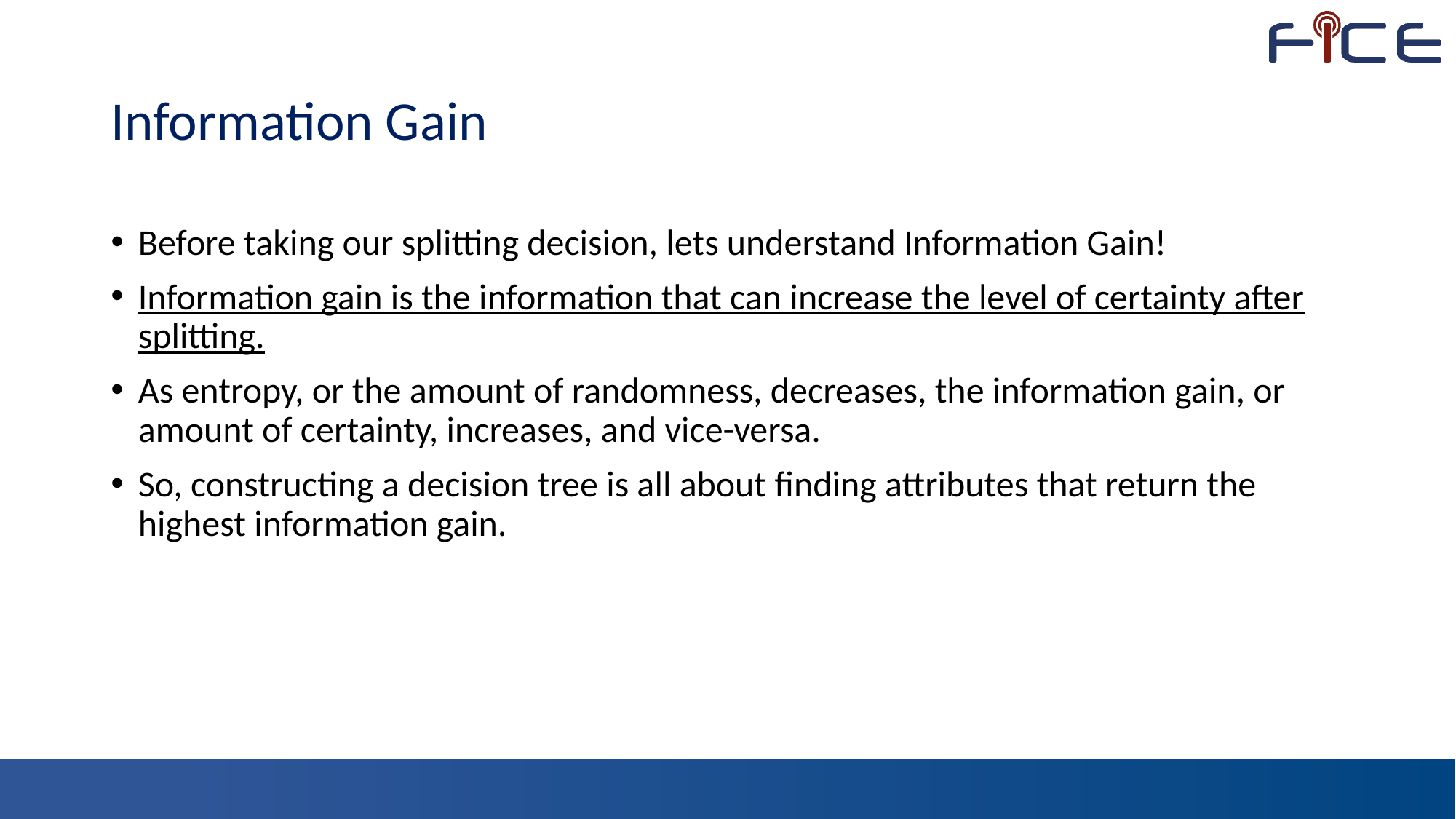

# Information Gain
Before taking our splitting decision, lets understand Information Gain!
Information gain is the information that can increase the level of certainty after splitting.
As entropy, or the amount of randomness, decreases, the information gain, or amount of certainty, increases, and vice-versa.
So, constructing a decision tree is all about finding attributes that return the highest information gain.